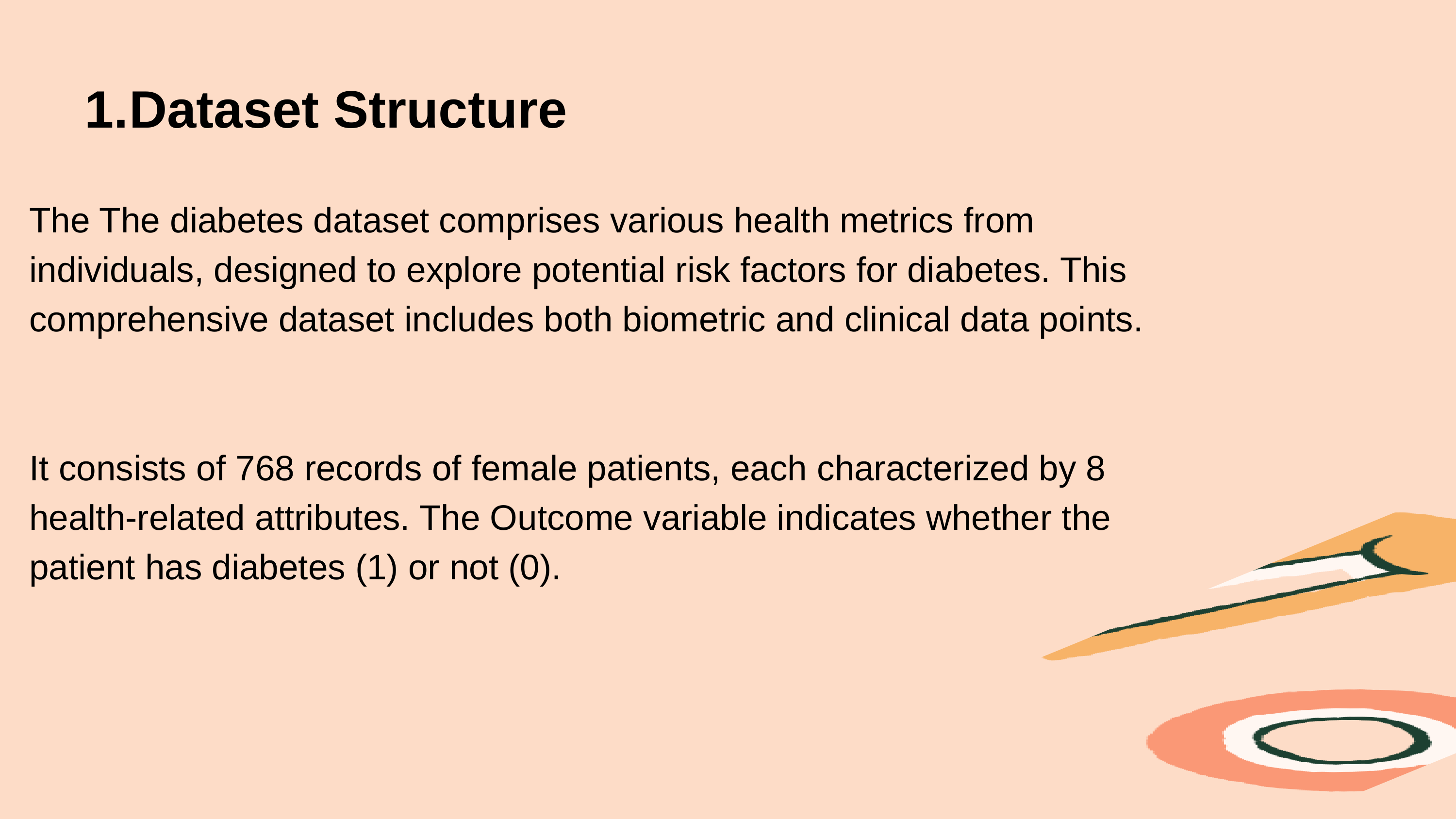

Dataset Structure
The The diabetes dataset comprises various health metrics from individuals, designed to explore potential risk factors for diabetes. This comprehensive dataset includes both biometric and clinical data points.

It consists of 768 records of female patients, each characterized by 8 health-related attributes. The Outcome variable indicates whether the patient has diabetes (1) or not (0).